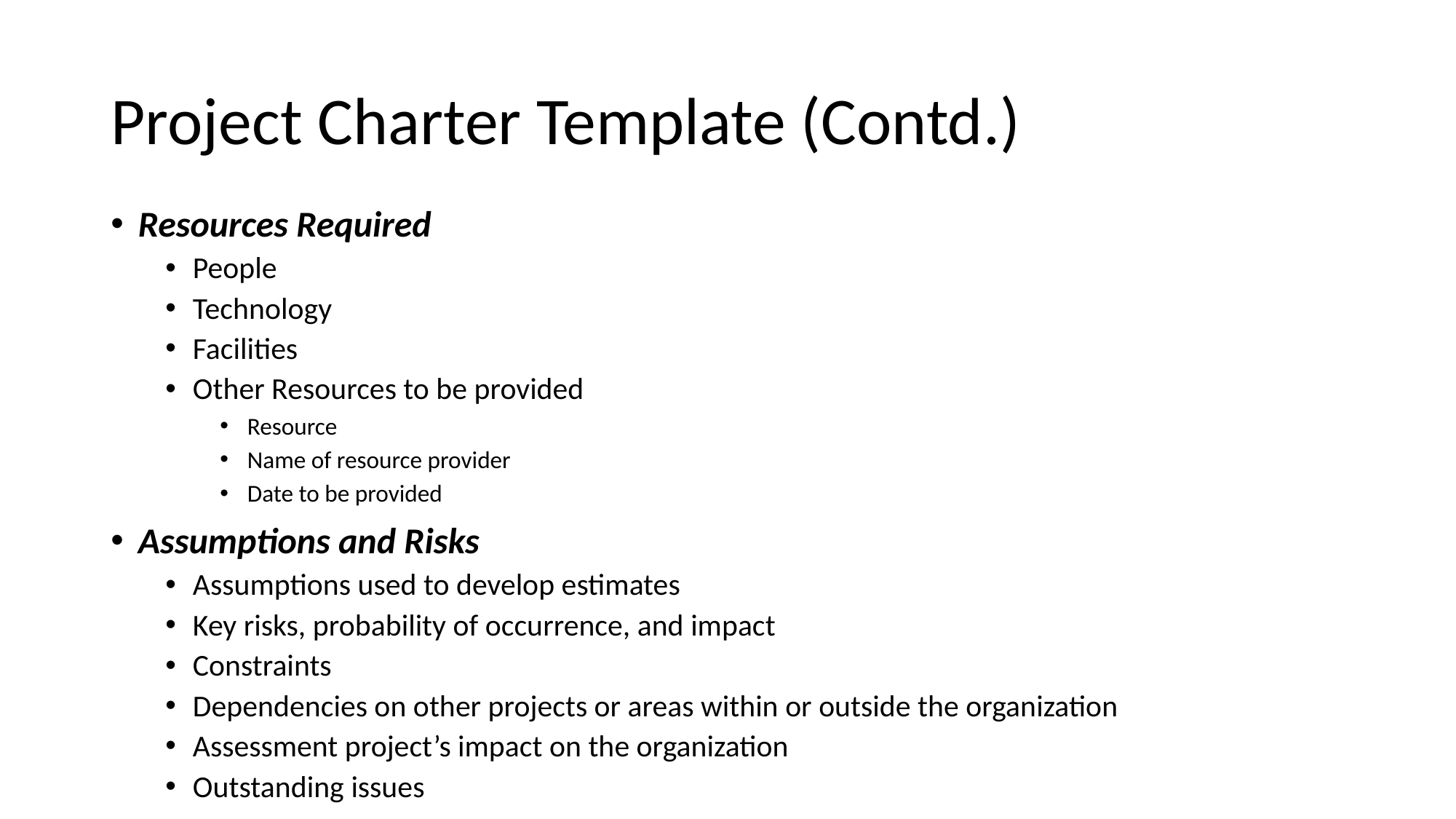

# Project Charter Template (Contd.)
Resources Required
People
Technology
Facilities
Other Resources to be provided
Resource
Name of resource provider
Date to be provided
Assumptions and Risks
Assumptions used to develop estimates
Key risks, probability of occurrence, and impact
Constraints
Dependencies on other projects or areas within or outside the organization
Assessment project’s impact on the organization
Outstanding issues